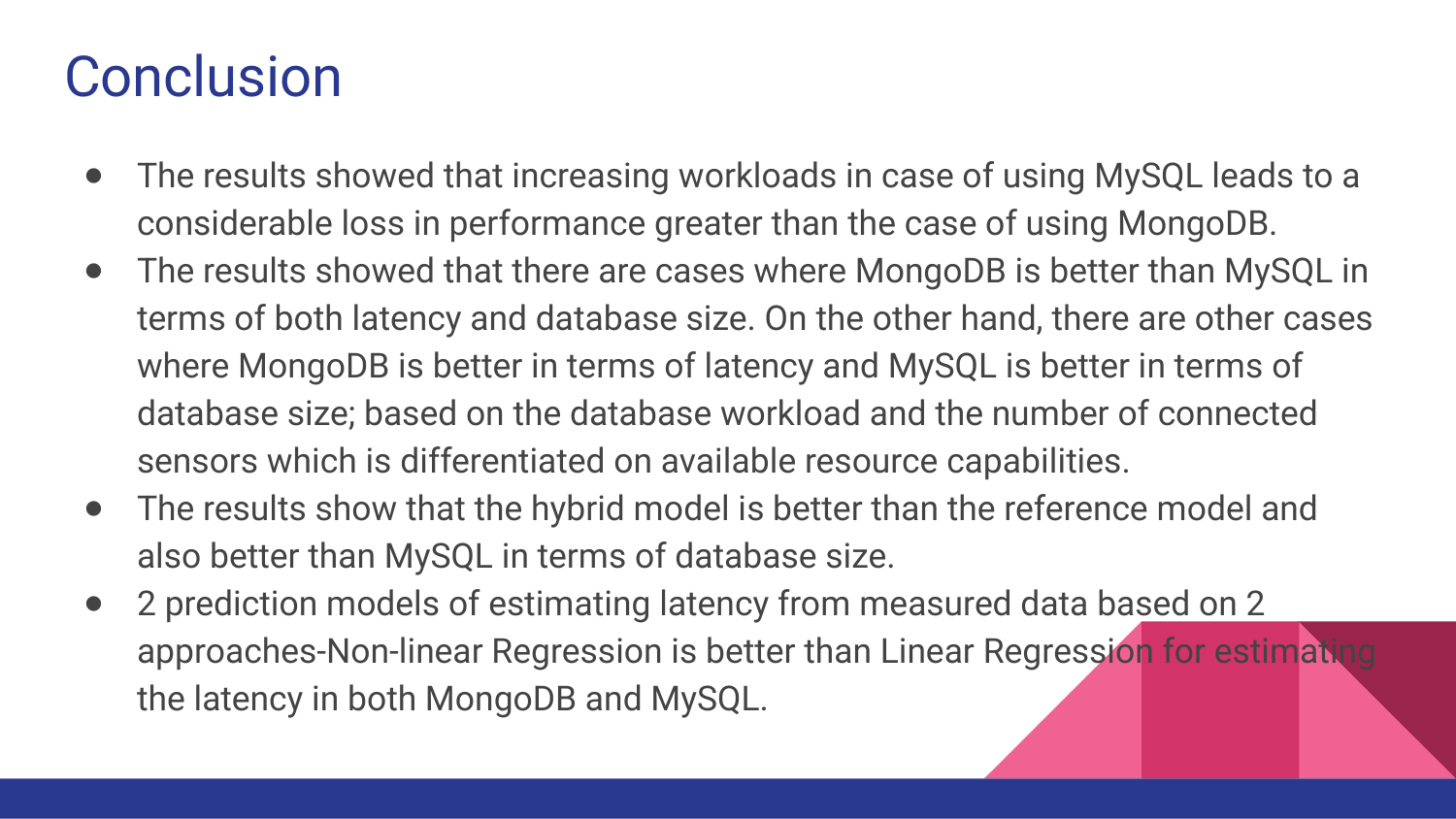

# Conclusion
The results showed that increasing workloads in case of using MySQL leads to a considerable loss in performance greater than the case of using MongoDB.
The results showed that there are cases where MongoDB is better than MySQL in terms of both latency and database size. On the other hand, there are other cases where MongoDB is better in terms of latency and MySQL is better in terms of database size; based on the database workload and the number of connected sensors which is differentiated on available resource capabilities.
The results show that the hybrid model is better than the reference model and also better than MySQL in terms of database size.
2 prediction models of estimating latency from measured data based on 2 approaches-Non-linear Regression is better than Linear Regression for estimating the latency in both MongoDB and MySQL.